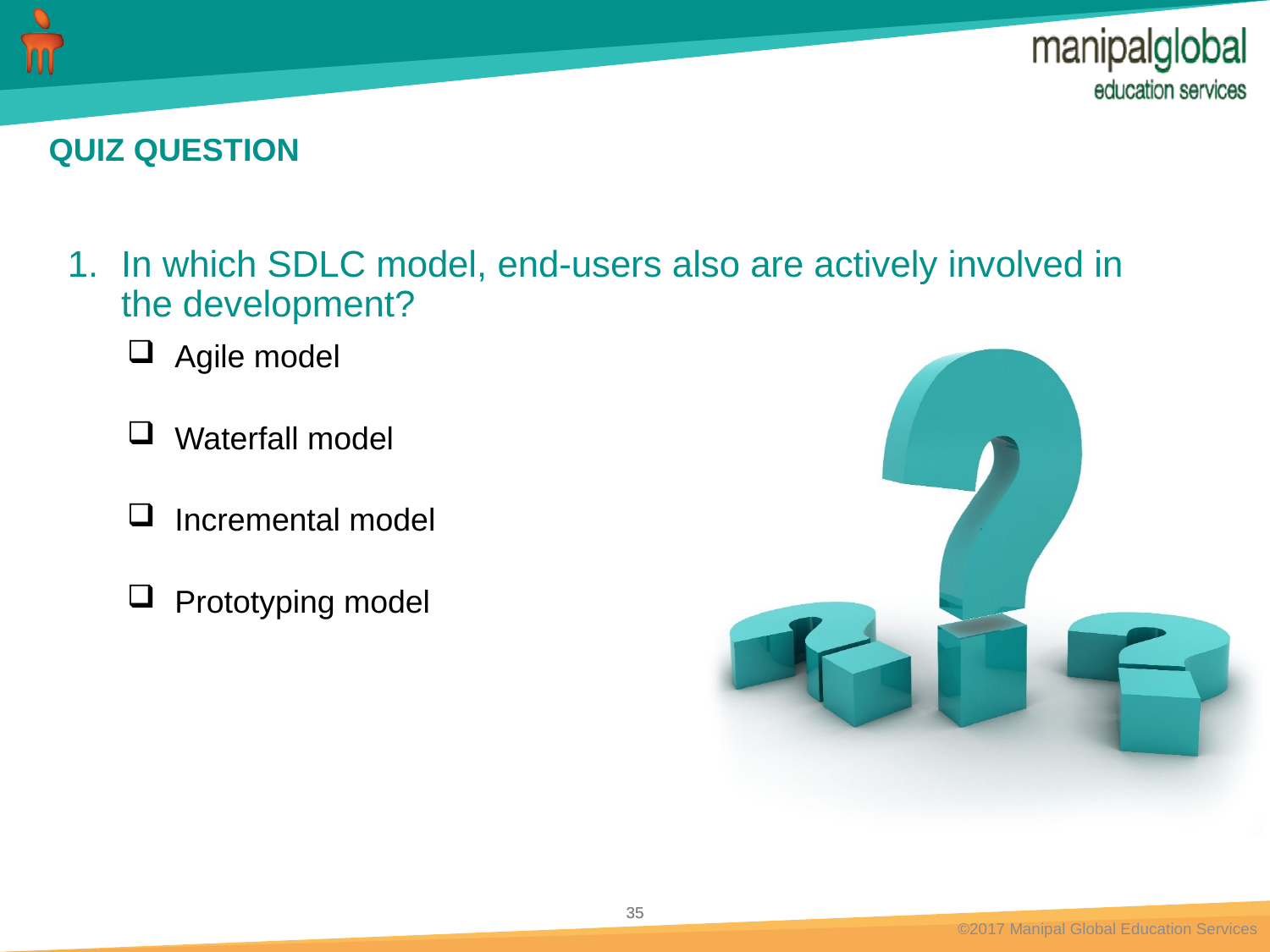

# QUIZ QUESTION
In which SDLC model, end-users also are actively involved in the development?
Agile model

Waterfall model

Incremental model

Prototyping model